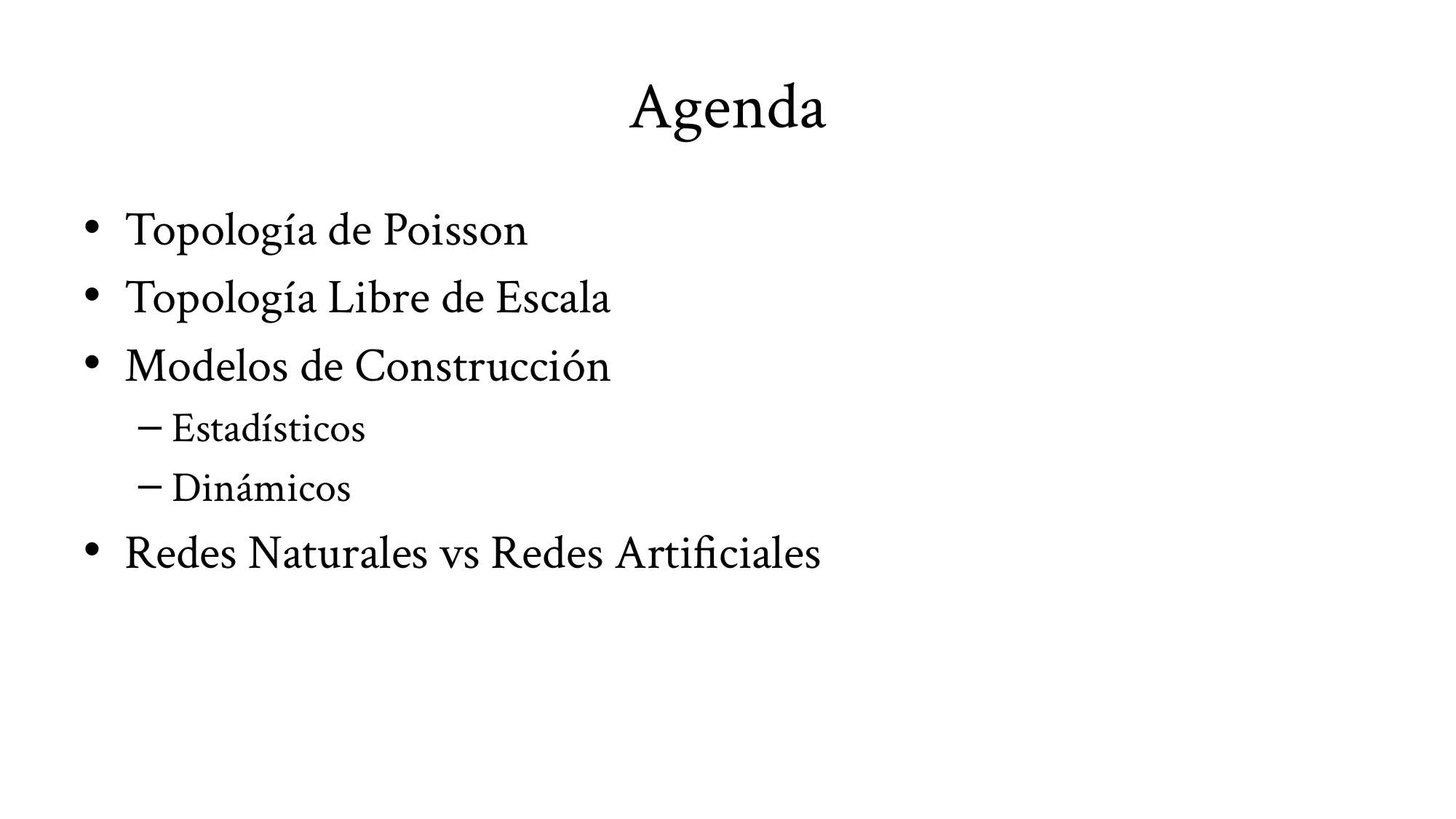

# Agenda
Topología de Poisson
Topología Libre de Escala
Modelos de Construcción
Estadísticos
Dinámicos
Redes Naturales vs Redes Artificiales